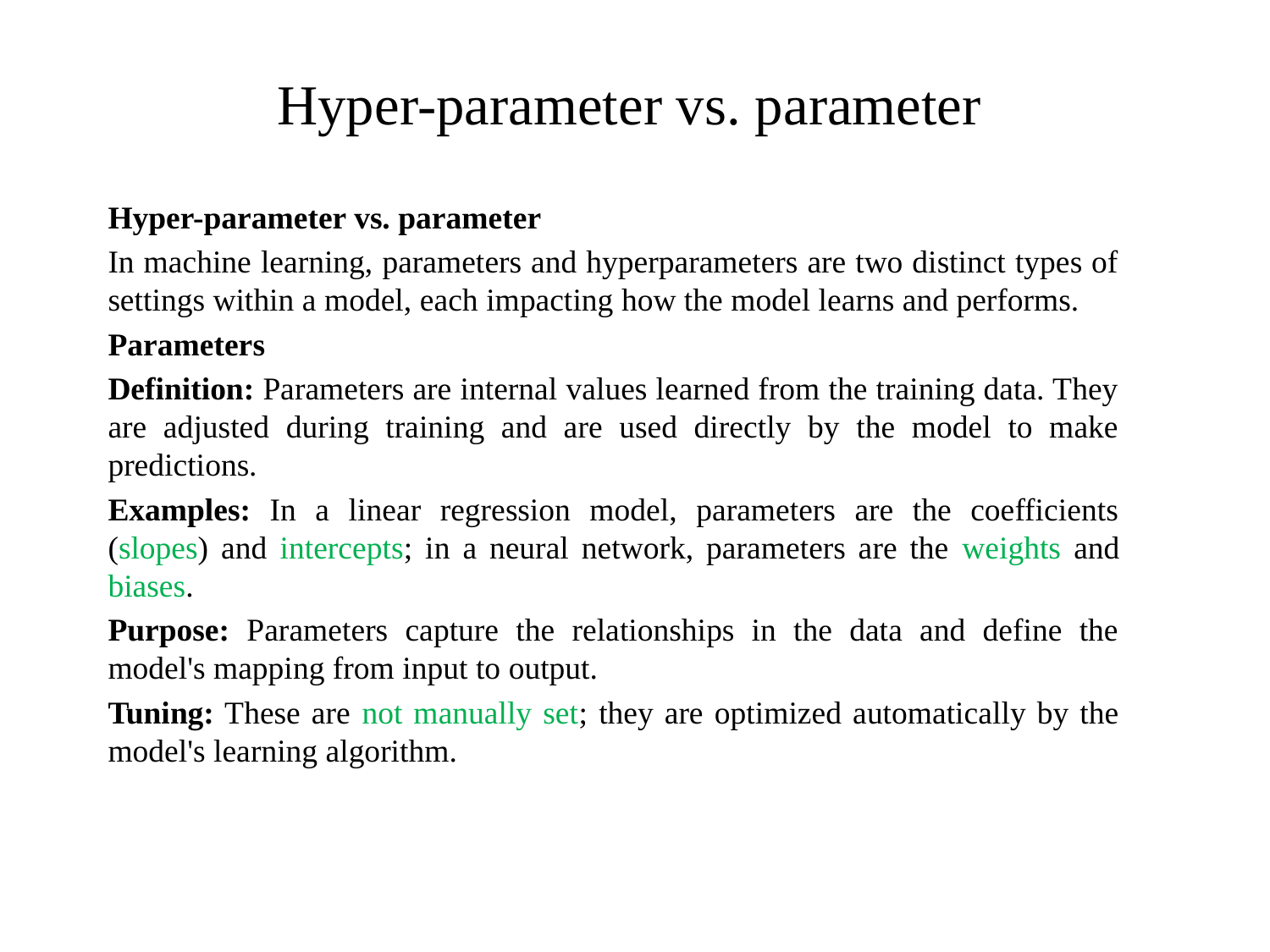

# Hyper-parameter vs. parameter
Hyper-parameter vs. parameter
In machine learning, parameters and hyperparameters are two distinct types of settings within a model, each impacting how the model learns and performs.
Parameters
Definition: Parameters are internal values learned from the training data. They are adjusted during training and are used directly by the model to make predictions.
Examples: In a linear regression model, parameters are the coefficients (slopes) and intercepts; in a neural network, parameters are the weights and biases.
Purpose: Parameters capture the relationships in the data and define the model's mapping from input to output.
Tuning: These are not manually set; they are optimized automatically by the model's learning algorithm.